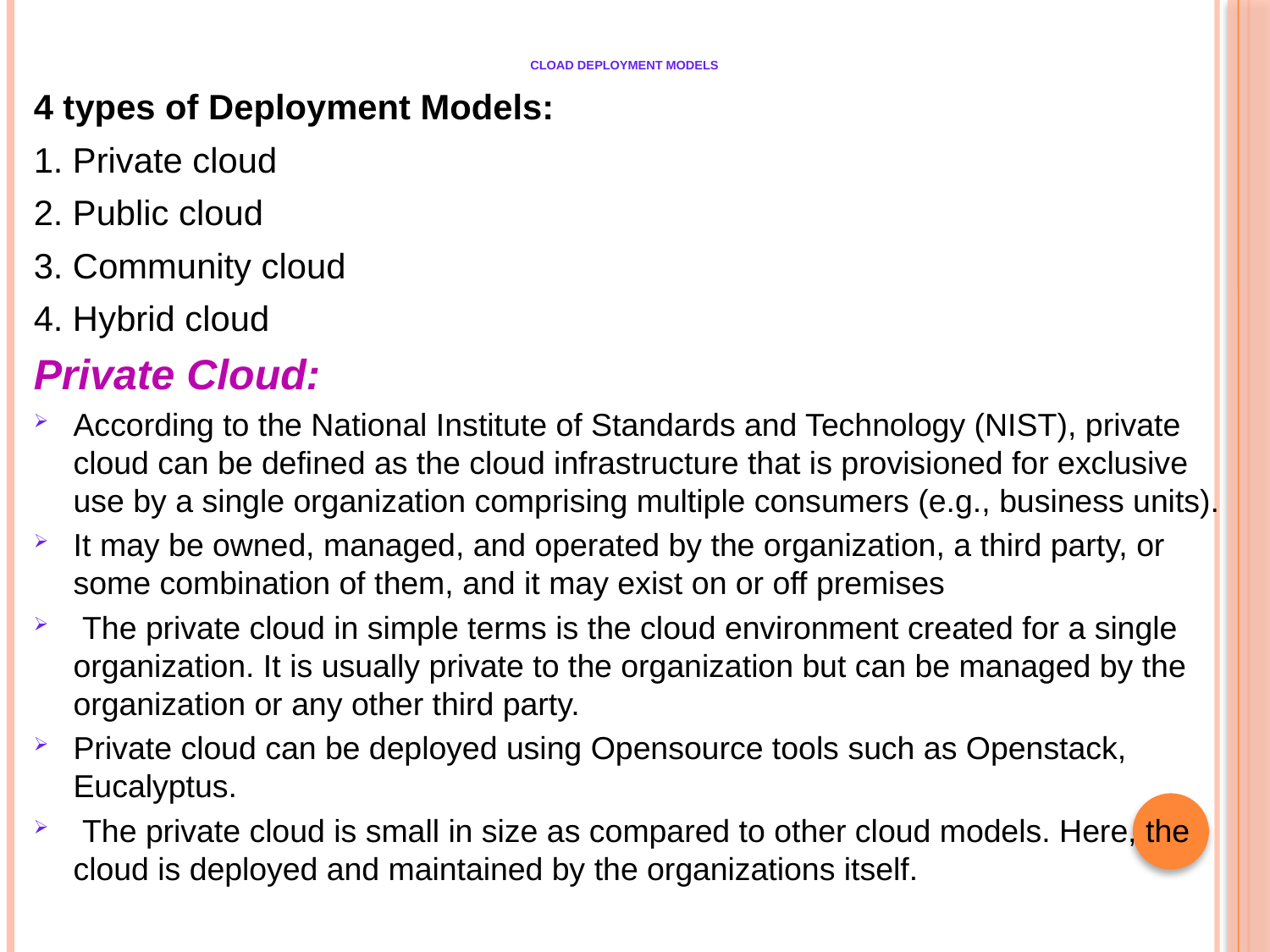

# Cload deployment models
4 types of Deployment Models:
1. Private cloud
2. Public cloud
3. Community cloud
4. Hybrid cloud
Private Cloud:
According to the National Institute of Standards and Technology (NIST), private cloud can be defined as the cloud infrastructure that is provisioned for exclusive use by a single organization comprising multiple consumers (e.g., business units).
It may be owned, managed, and operated by the organization, a third party, or some combination of them, and it may exist on or off premises
 The private cloud in simple terms is the cloud environment created for a single organization. It is usually private to the organization but can be managed by the organization or any other third party.
Private cloud can be deployed using Opensource tools such as Openstack, Eucalyptus.
 The private cloud is small in size as compared to other cloud models. Here, the cloud is deployed and maintained by the organizations itself.